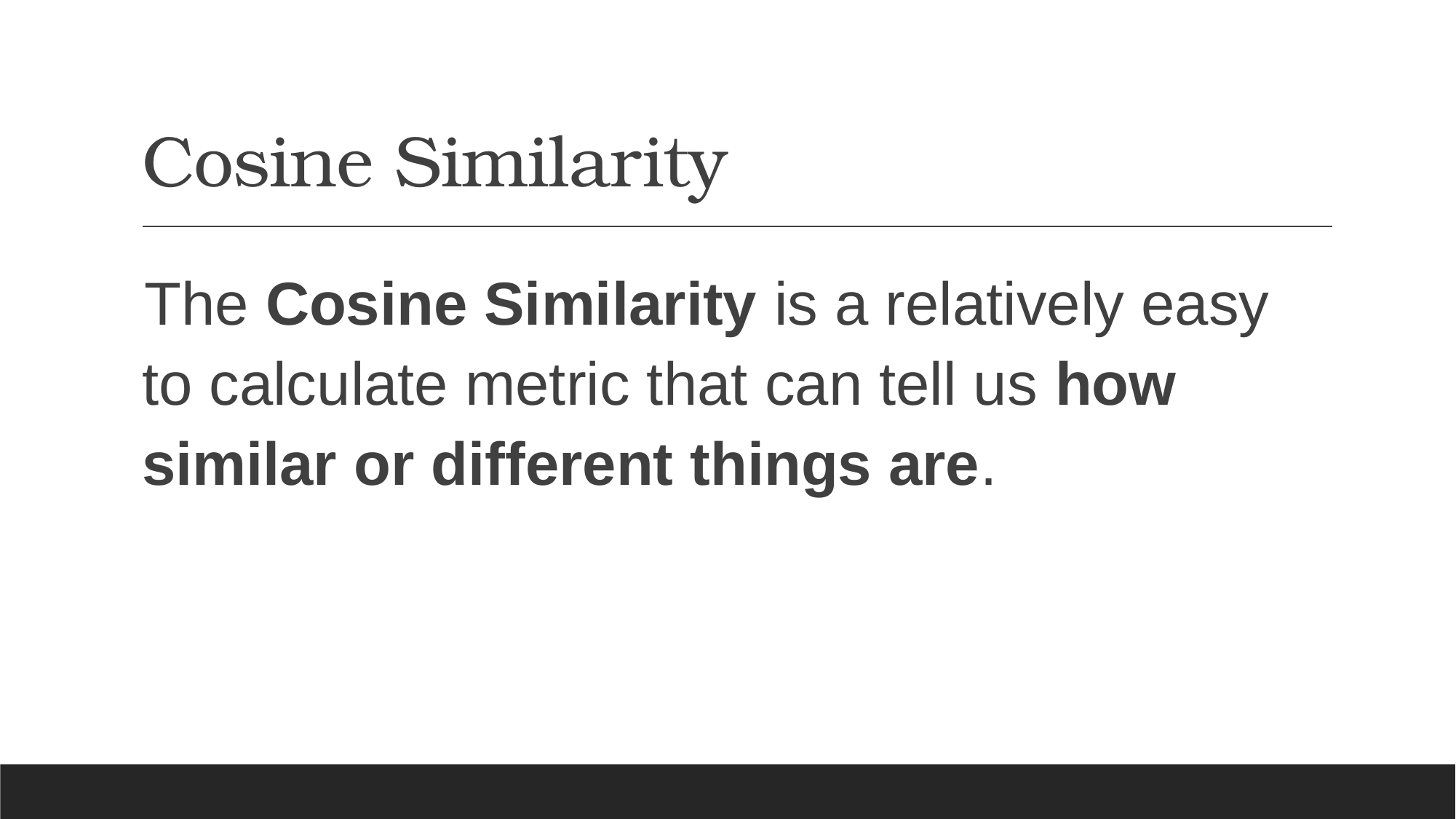

# Cosine Similarity
The Cosine Similarity is a relatively easy to calculate metric that can tell us how similar or different things are.